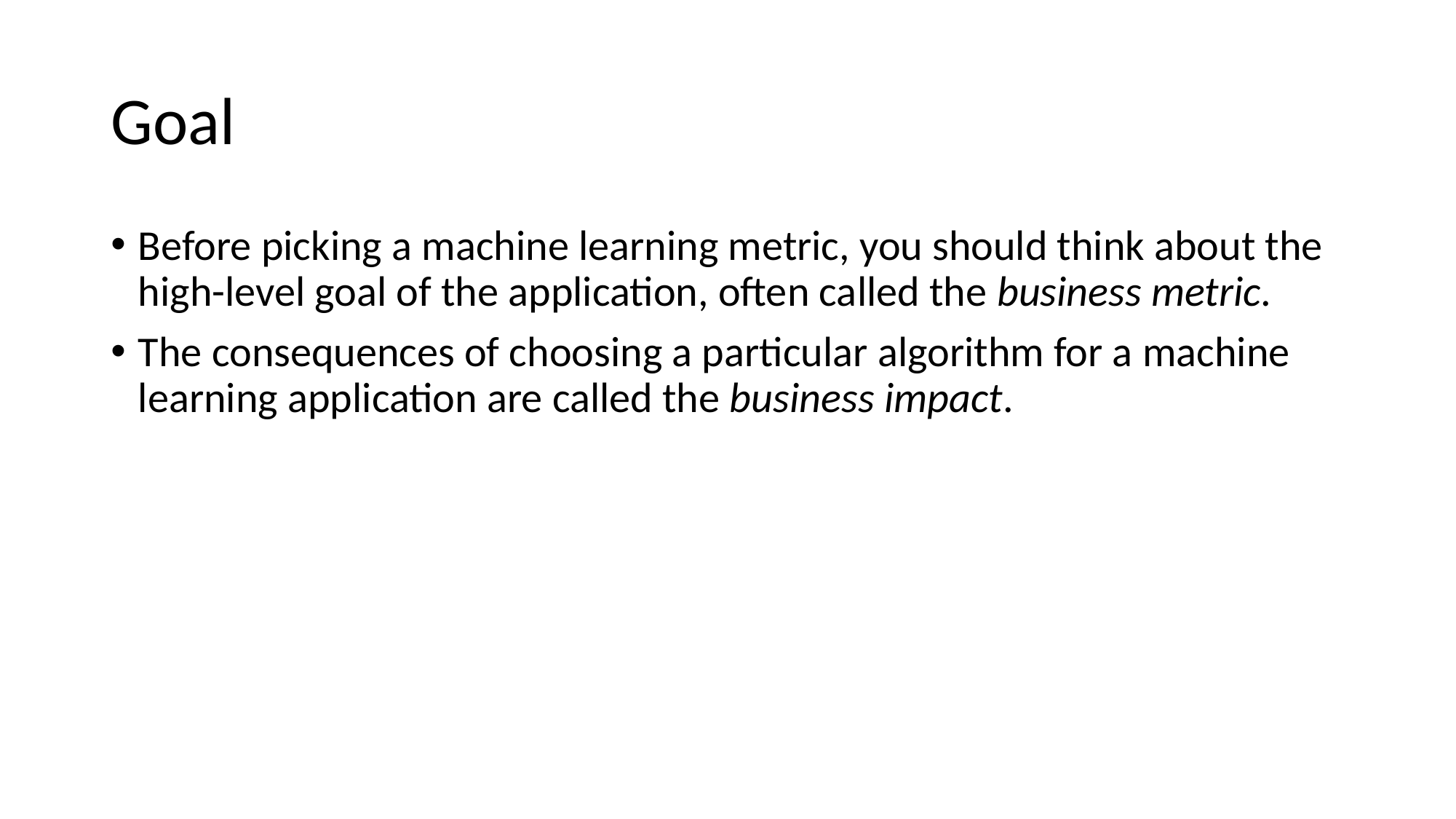

# Goal
Before picking a machine learning metric, you should think about the high-level goal of the application, often called the business metric.
The consequences of choosing a particular algorithm for a machine learning application are called the business impact.